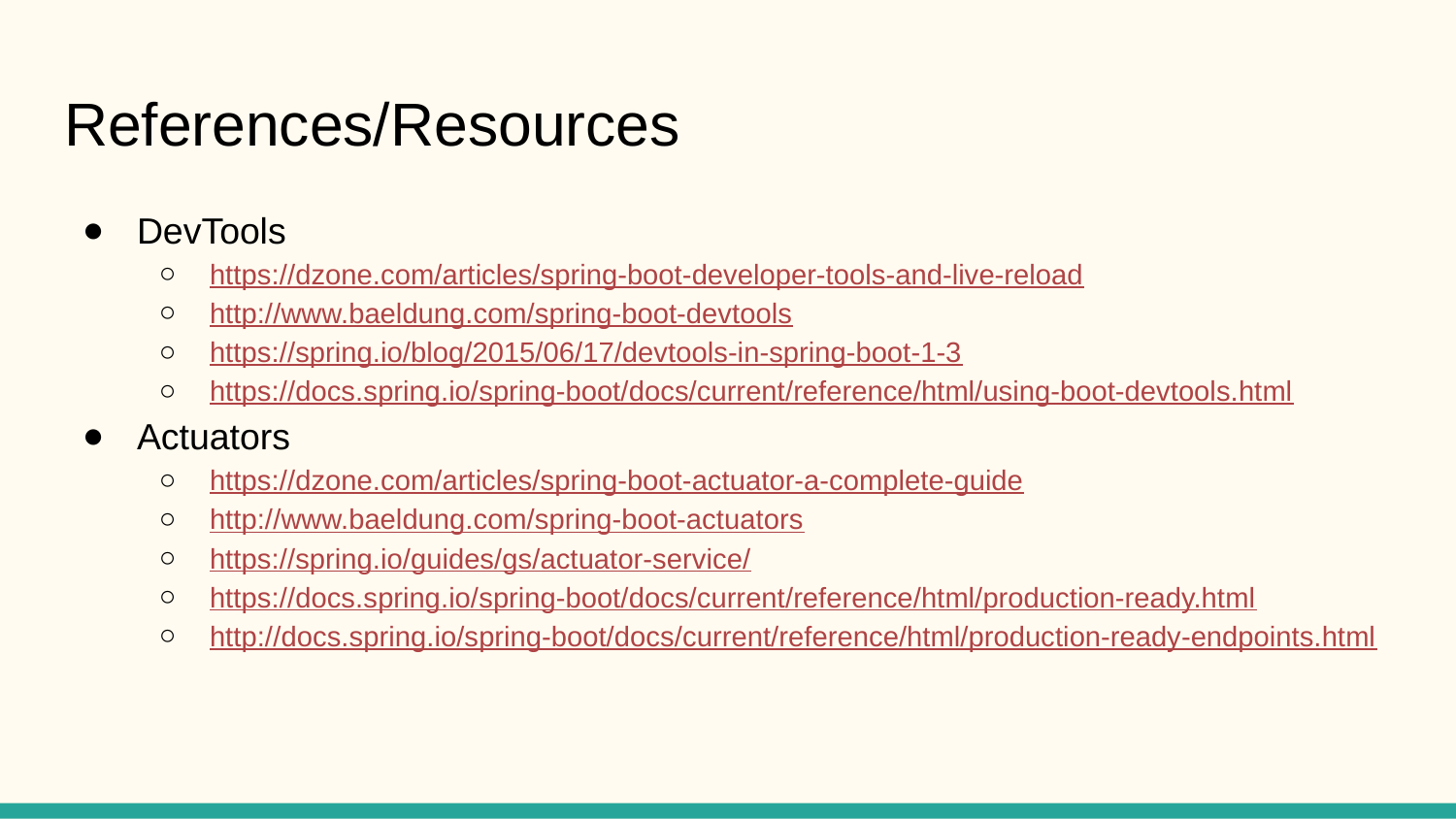

# References/Resources
DevTools
https://dzone.com/articles/spring-boot-developer-tools-and-live-reload
http://www.baeldung.com/spring-boot-devtools
https://spring.io/blog/2015/06/17/devtools-in-spring-boot-1-3
https://docs.spring.io/spring-boot/docs/current/reference/html/using-boot-devtools.html
Actuators
https://dzone.com/articles/spring-boot-actuator-a-complete-guide
http://www.baeldung.com/spring-boot-actuators
https://spring.io/guides/gs/actuator-service/
https://docs.spring.io/spring-boot/docs/current/reference/html/production-ready.html
http://docs.spring.io/spring-boot/docs/current/reference/html/production-ready-endpoints.html